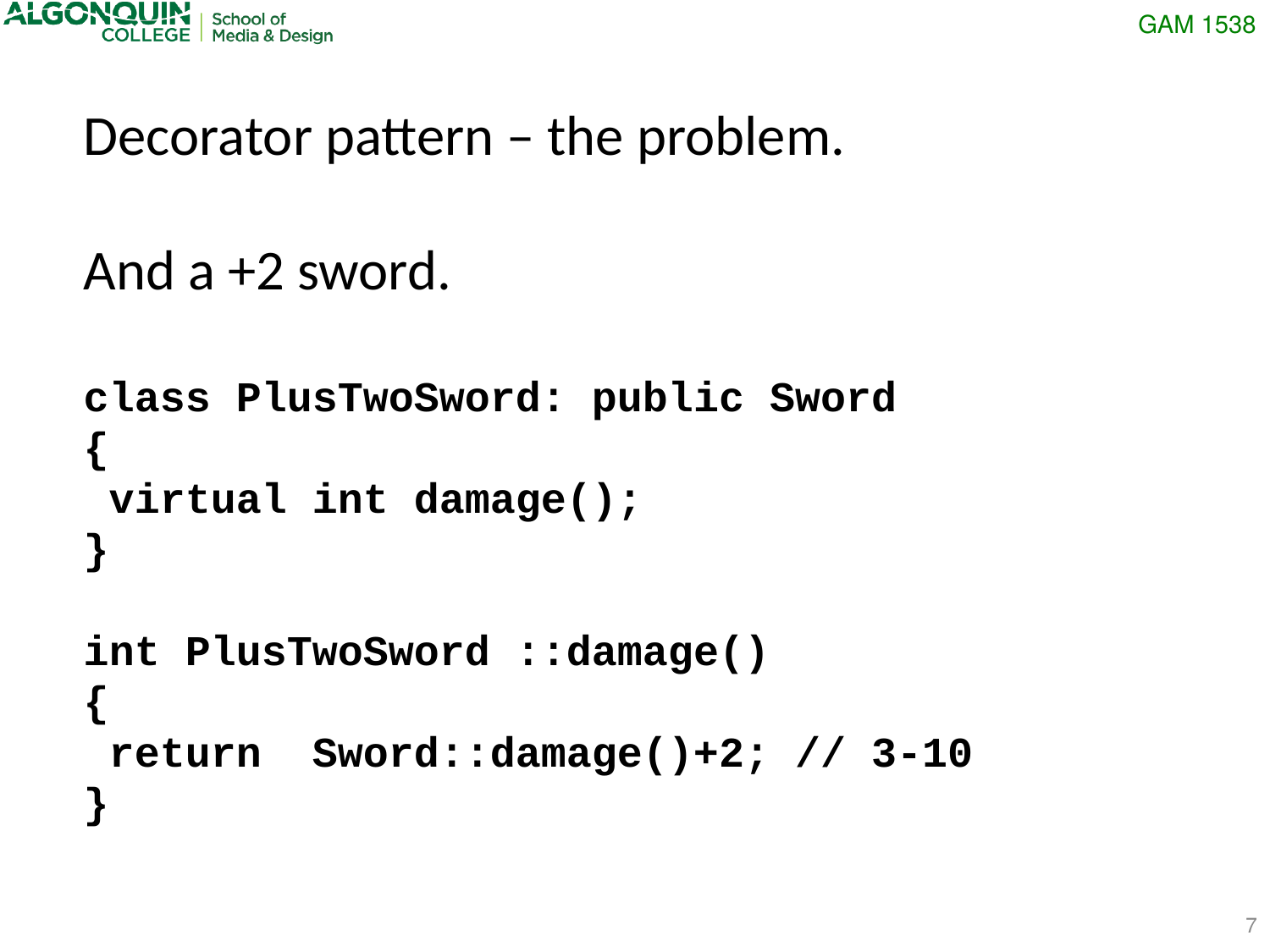

Decorator pattern – the problem.

And a +2 sword.

class PlusTwoSword: public Sword
{
 virtual int damage();
}

int PlusTwoSword ::damage()
{
 return  Sword::damage()+2; // 3-10
}

7